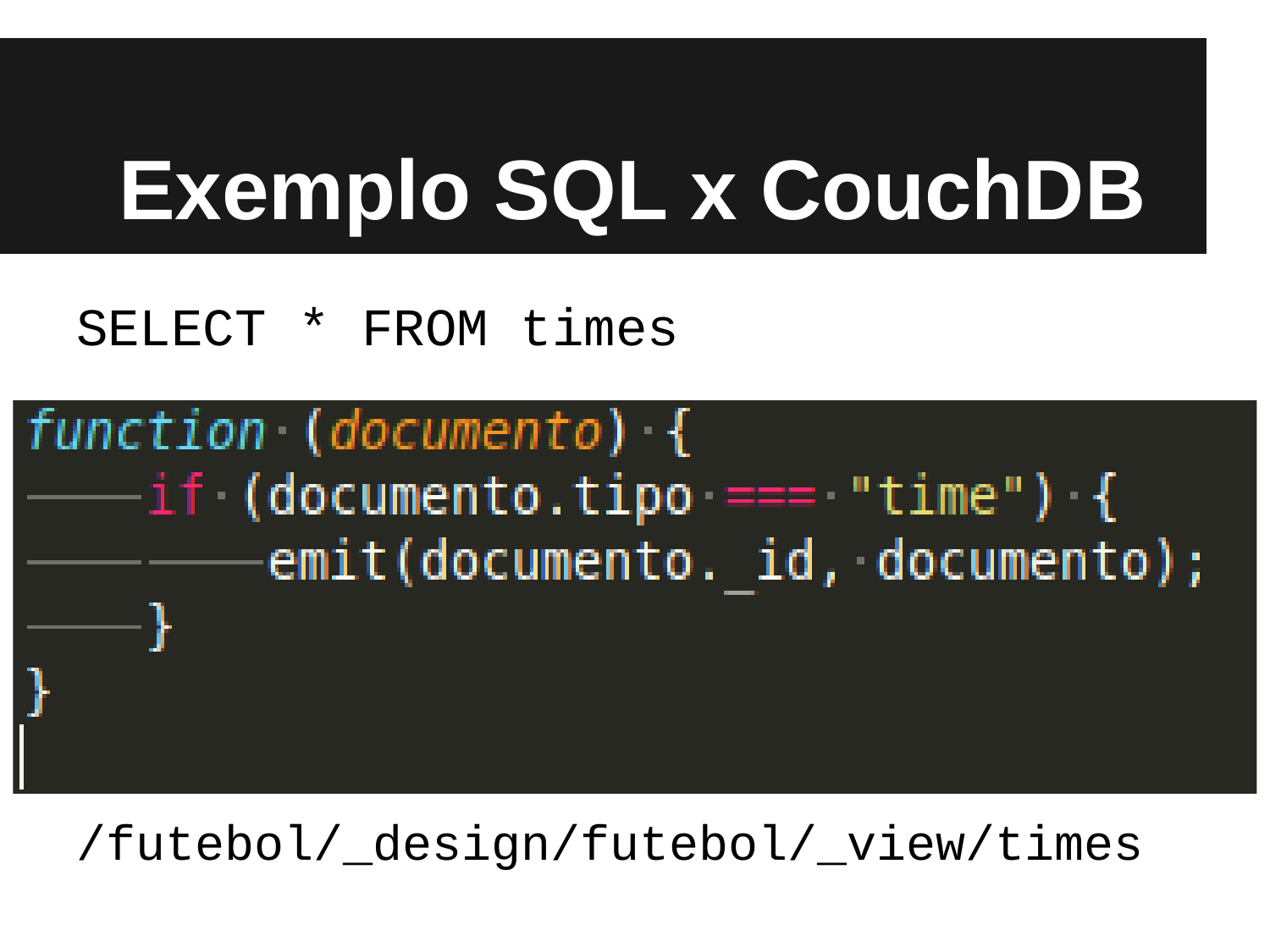

# Exemplo SQL x CouchDB
SELECT * FROM times

/futebol/_design/futebol/_view/times